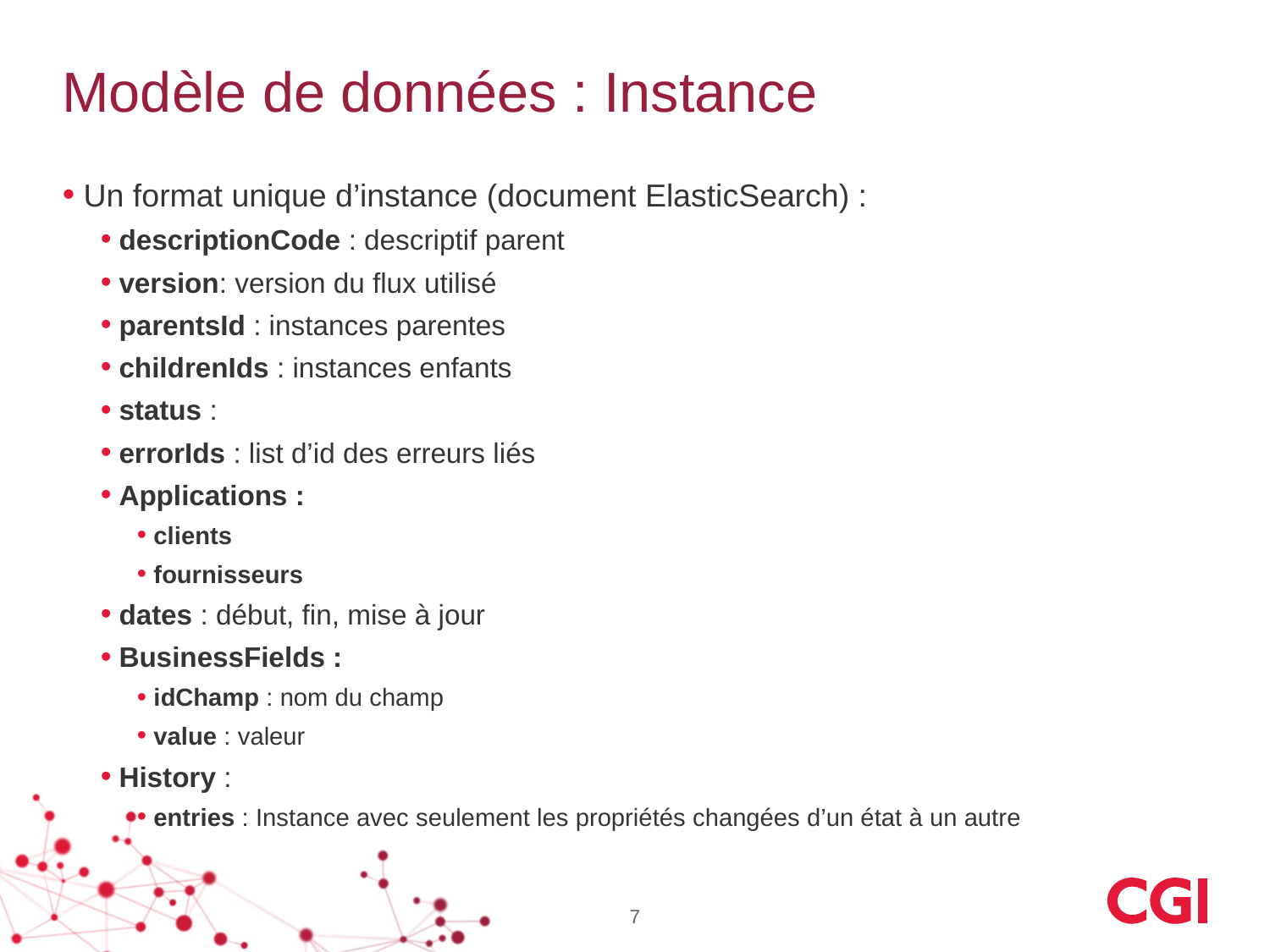

# Modèle de données : Instance
 Un format unique d’instance (document ElasticSearch) :
 descriptionCode : descriptif parent
 version: version du flux utilisé
 parentsId : instances parentes
 childrenIds : instances enfants
 status :
 errorIds : list d’id des erreurs liés
 Applications :
 clients
 fournisseurs
 dates : début, fin, mise à jour
 BusinessFields :
 idChamp : nom du champ
 value : valeur
 History :
 entries : Instance avec seulement les propriétés changées d’un état à un autre
7